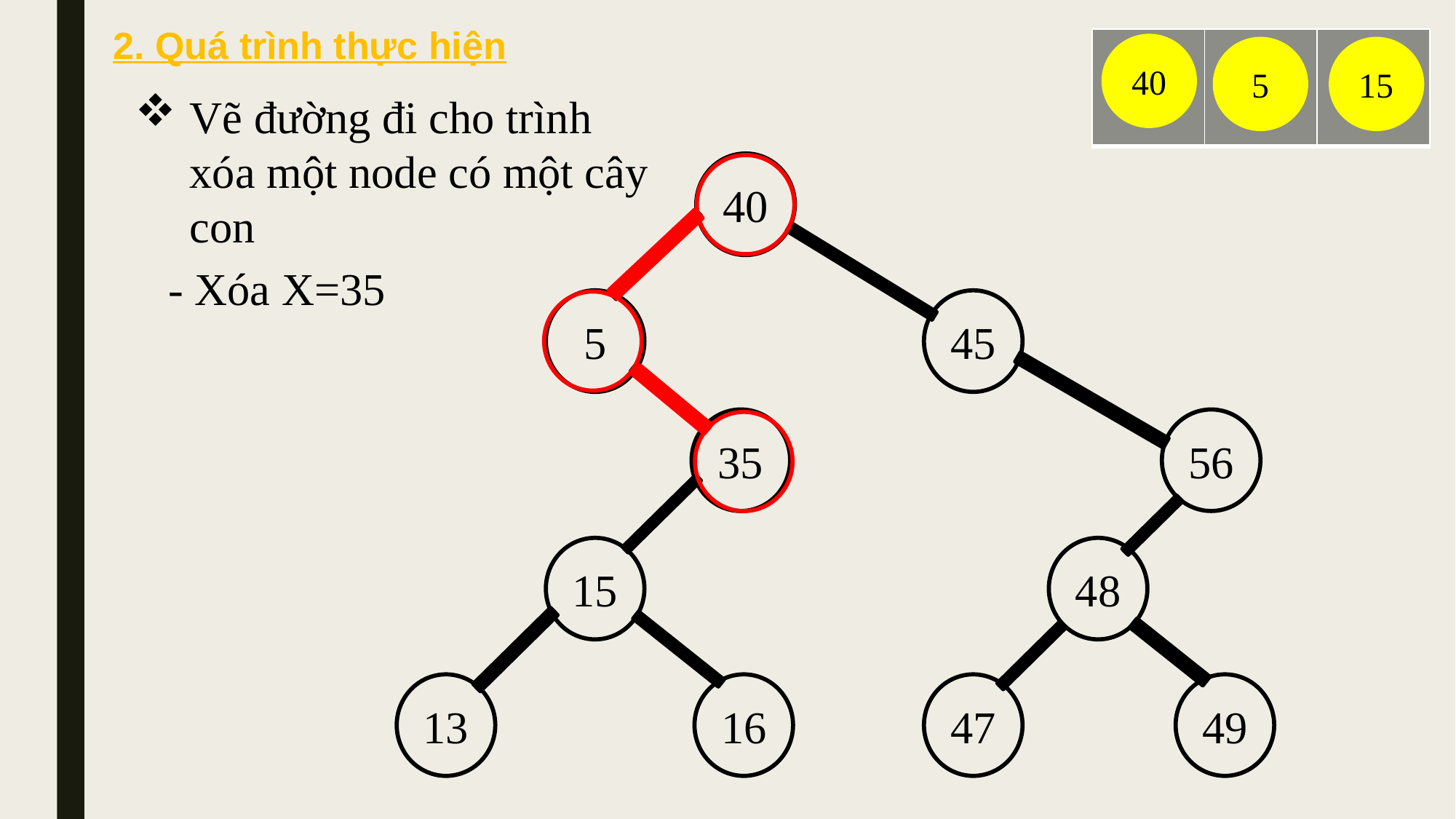

2. Quá trình thực hiện
|  |  |  |
| --- | --- | --- |
40
5
15
Vẽ đường đi cho trình xóa một node có một cây con
40

- Xóa X=35
5
45

35
56

15
48

13
16
47
49